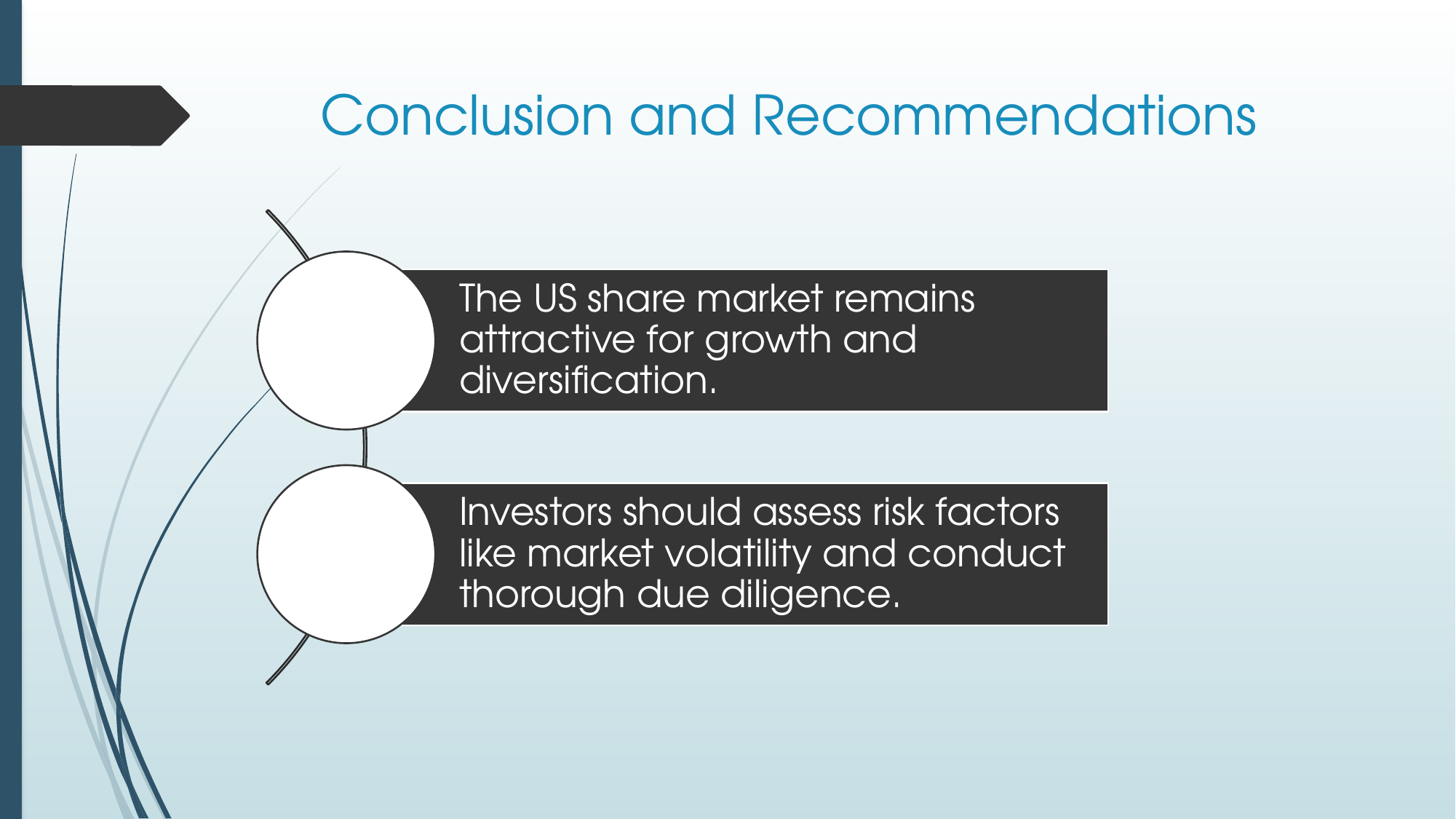

# Conclusion and Recommendations
The US share market remains attractive for growth and diversification.
Investors should assess risk factors like market volatility and conduct thorough due diligence.